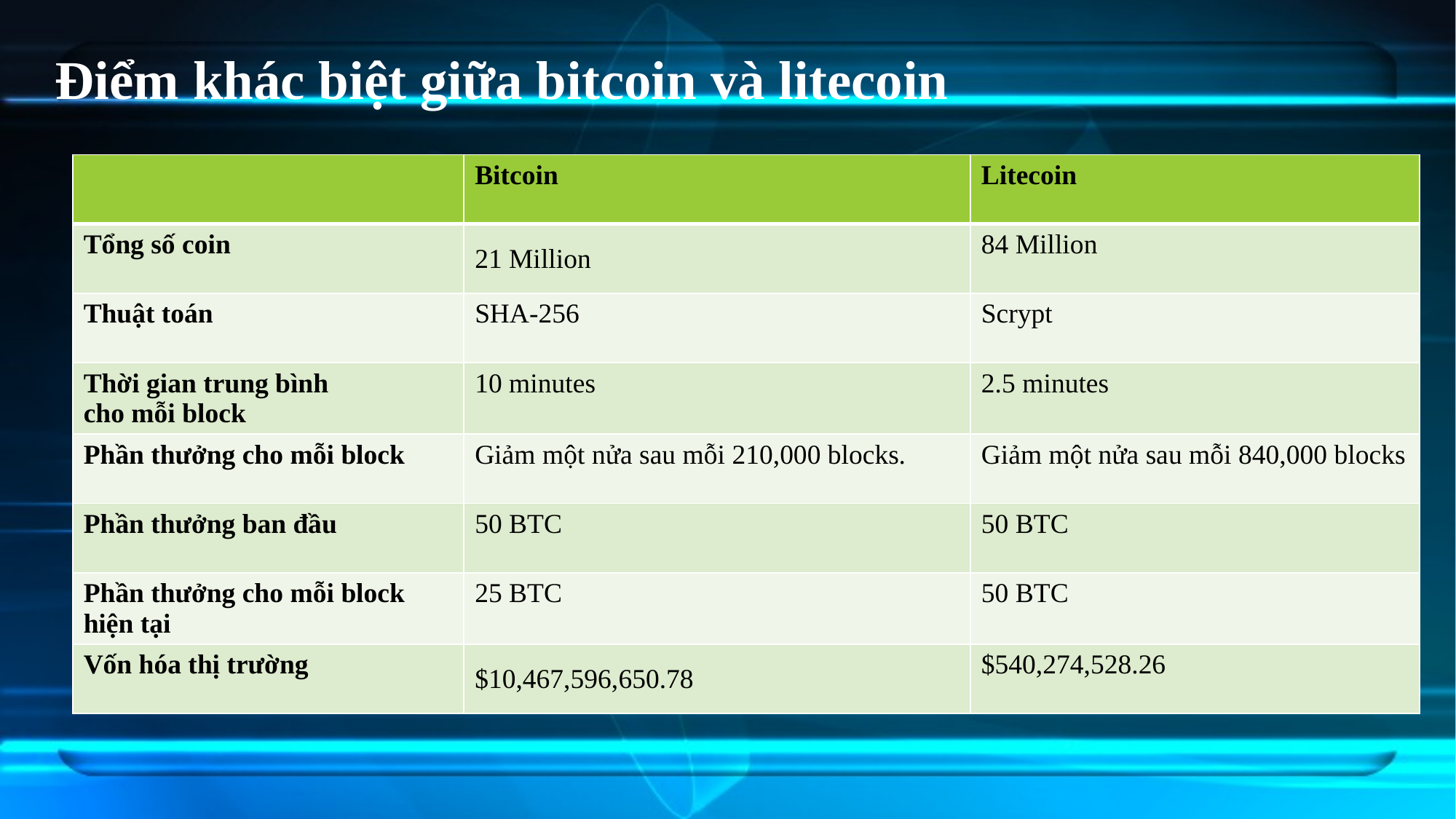

# Điểm khác biệt giữa bitcoin và litecoin
|  | Bitcoin | Litecoin |
| --- | --- | --- |
| Tổng số coin | 21 Million | 84 Million |
| Thuật toán | SHA-256 | Scrypt |
| Thời gian trung bình cho mỗi block | 10 minutes | 2.5 minutes |
| Phần thưởng cho mỗi block | Giảm một nửa sau mỗi 210,000 blocks. | Giảm một nửa sau mỗi 840,000 blocks |
| Phần thưởng ban đầu | 50 BTC | 50 BTC |
| Phần thưởng cho mỗi block hiện tại | 25 BTC | 50 BTC |
| Vốn hóa thị trường | $10,467,596,650.78 | $540,274,528.26 |